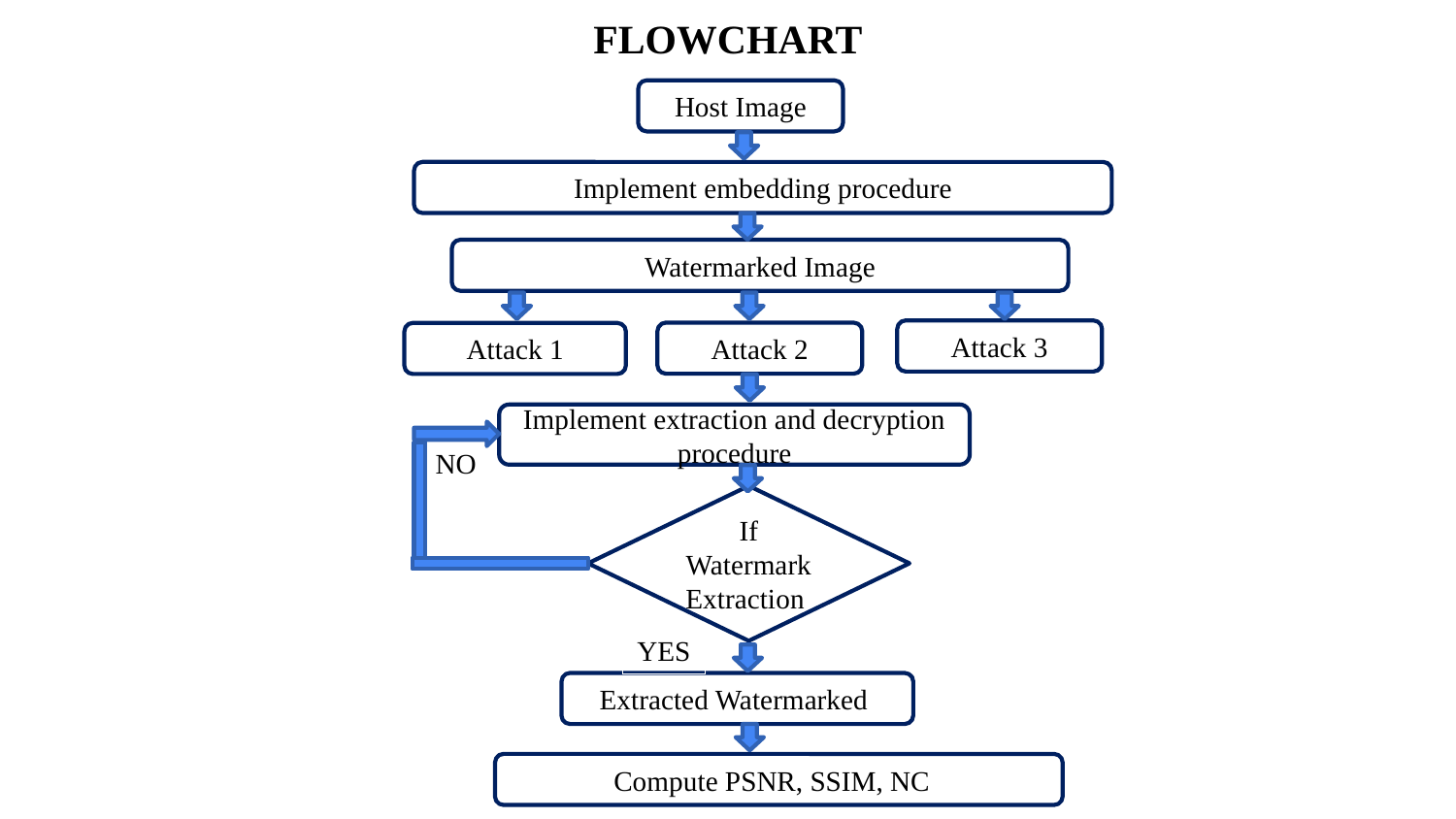

# FLOWCHART
Host Image

Implement embedding procedure

Watermarked Image

Attack 3
Attack 2
Attack 1

Implement extraction and decryption procedure

NO

If Watermark Extraction

YES

Extracted Watermarked

Compute PSNR, SSIM, NC